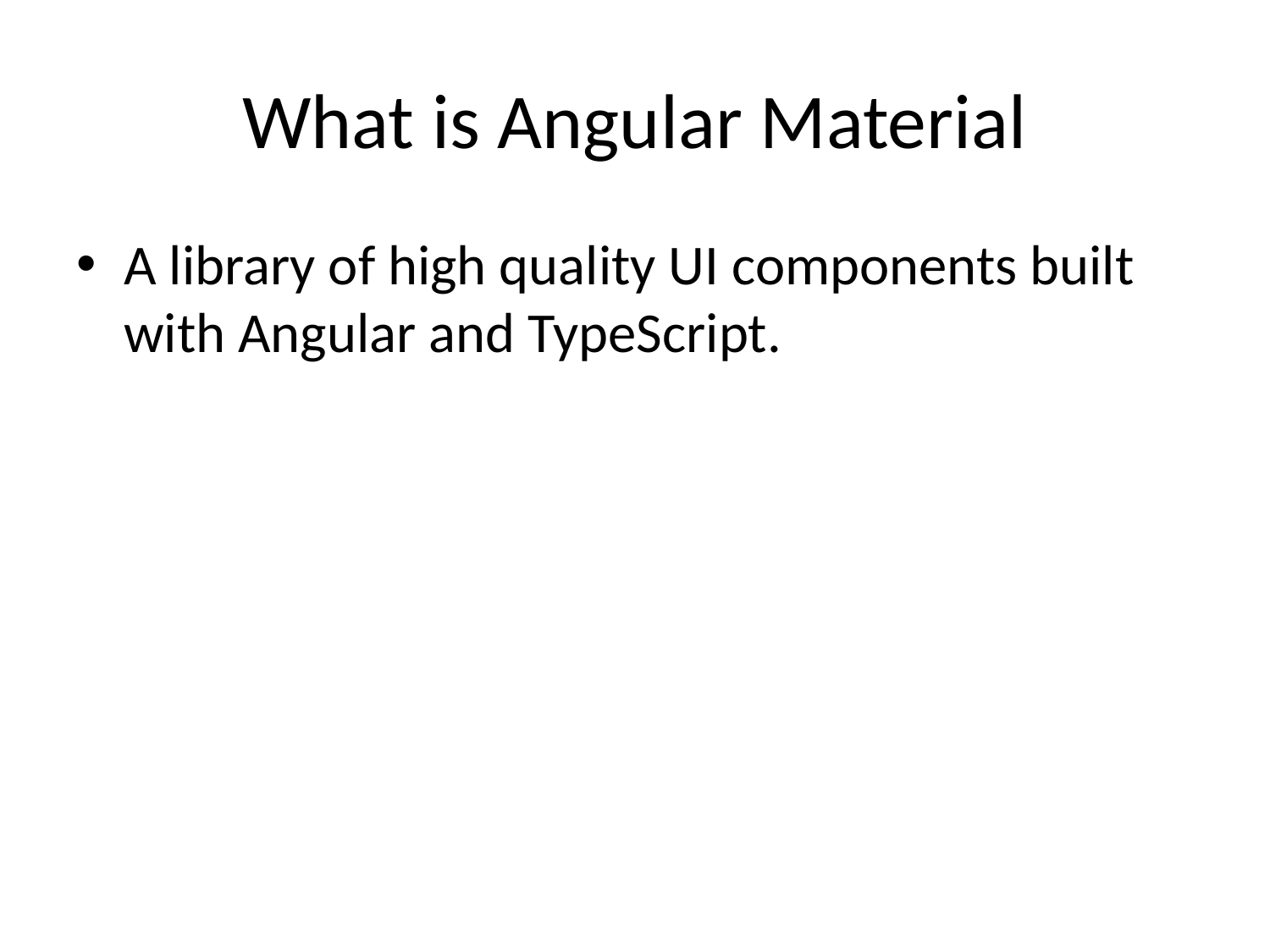

# What is Angular Material
A library of high quality UI components built with Angular and TypeScript.